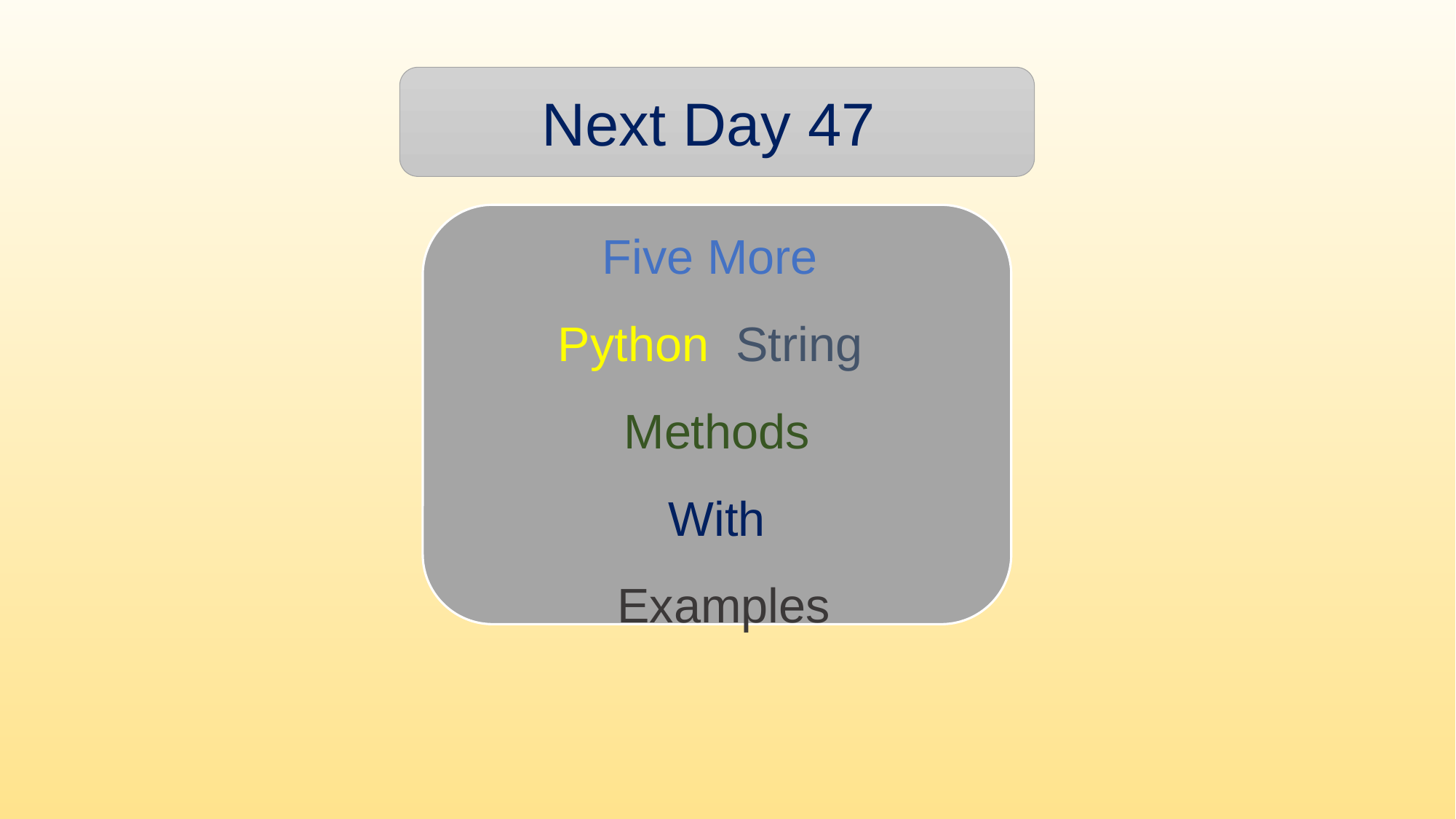

Next Day 47
Five More
Python  String
Methods
With
 Examples